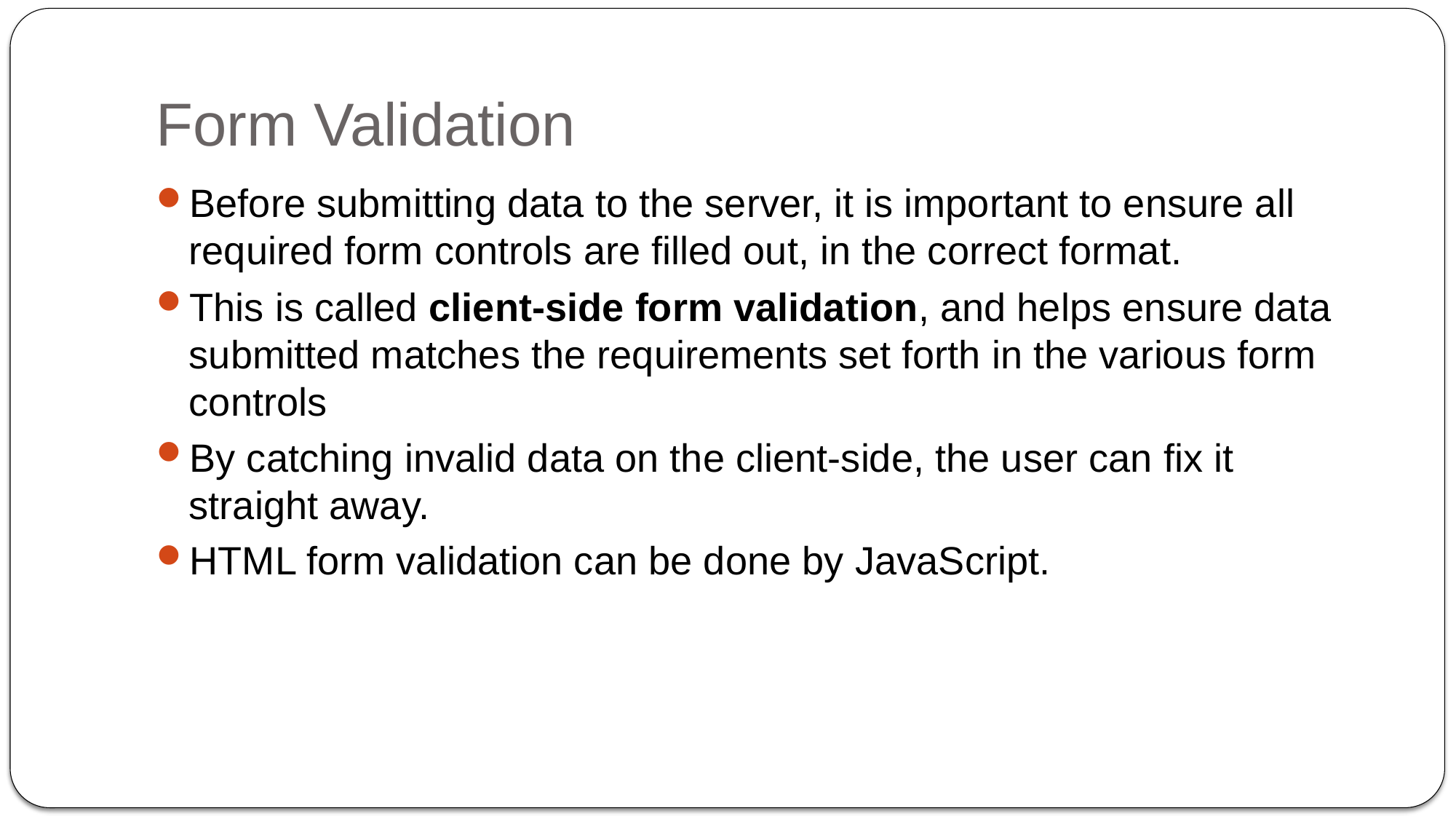

# Form Validation
Before submitting data to the server, it is important to ensure all required form controls are filled out, in the correct format.
This is called client-side form validation, and helps ensure data submitted matches the requirements set forth in the various form controls
By catching invalid data on the client-side, the user can fix it straight away.
HTML form validation can be done by JavaScript.